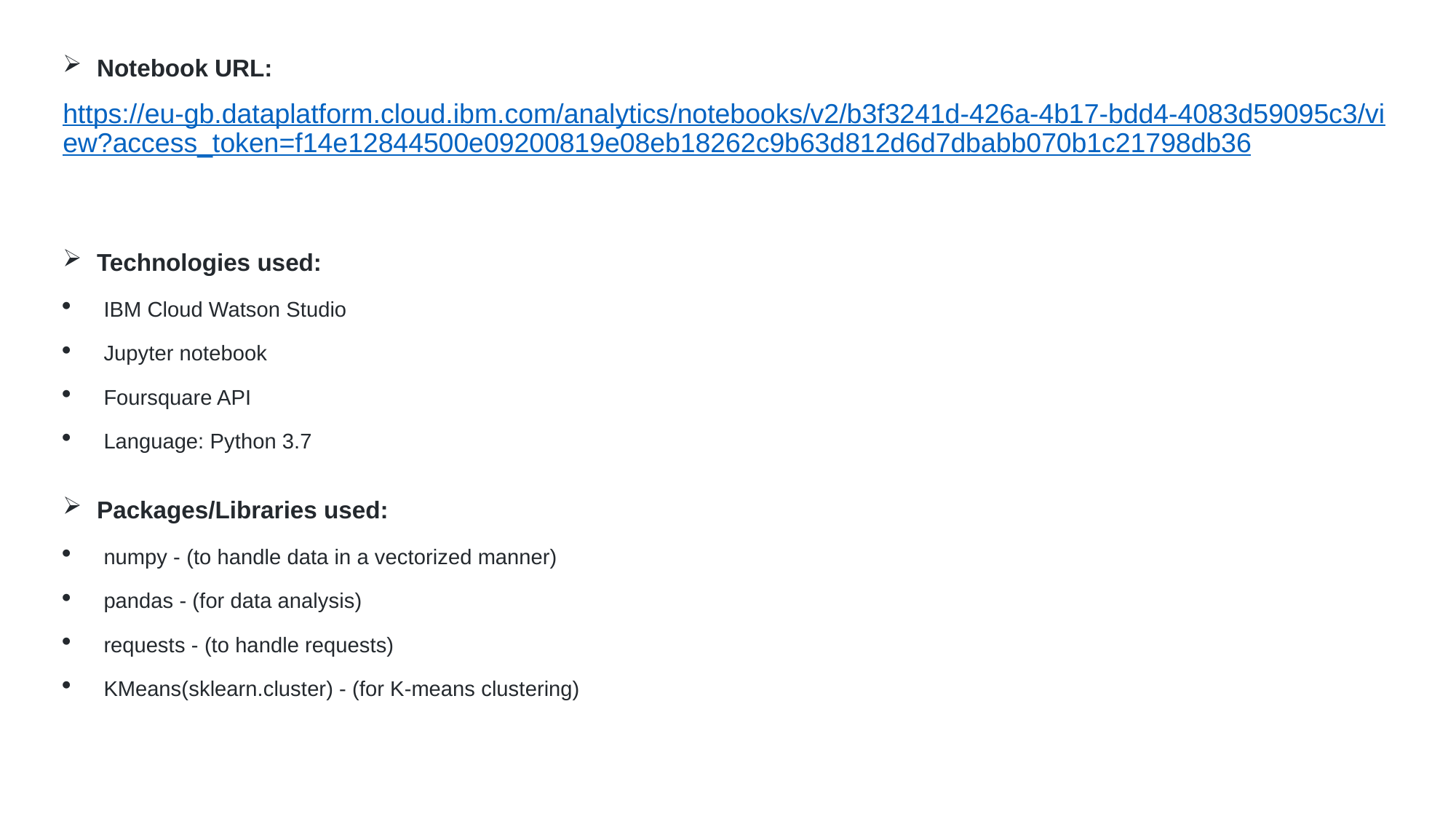

Notebook URL:
https://eu-gb.dataplatform.cloud.ibm.com/analytics/notebooks/v2/b3f3241d-426a-4b17-bdd4-4083d59095c3/view?access_token=f14e12844500e09200819e08eb18262c9b63d812d6d7dbabb070b1c21798db36

Technologies used:
IBM Cloud Watson Studio
Jupyter notebook
Foursquare API
Language: Python 3.7
Packages/Libraries used:
numpy - (to handle data in a vectorized manner)
pandas - (for data analysis)
requests - (to handle requests)
KMeans(sklearn.cluster) - (for K-means clustering)